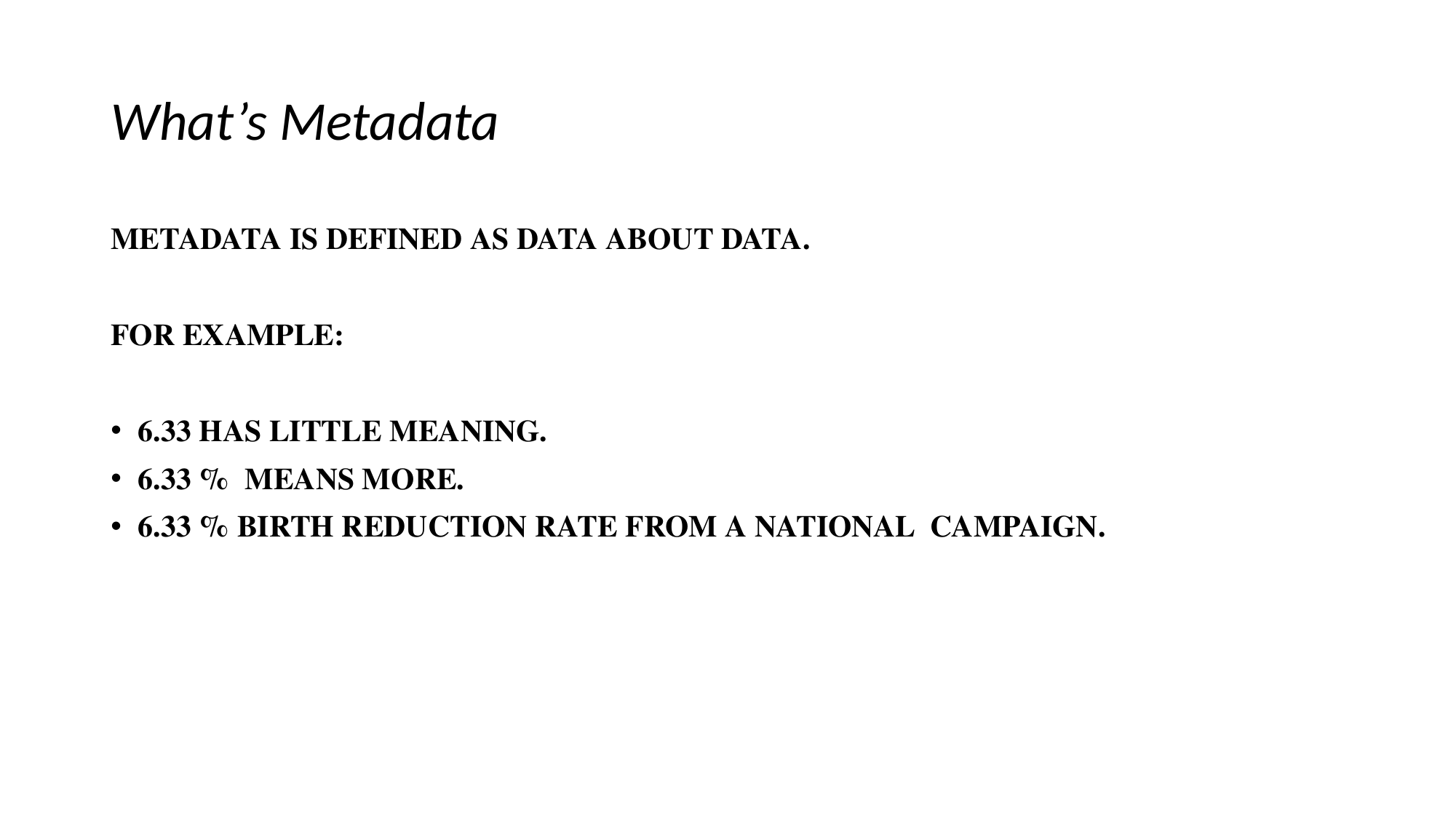

# What’s Metadata
METADATA IS DEFINED AS DATA ABOUT DATA.

FOR EXAMPLE:

6.33 HAS LITTLE MEANING.
6.33 %  MEANS MORE.
6.33 % BIRTH REDUCTION RATE FROM A NATIONAL  CAMPAIGN.